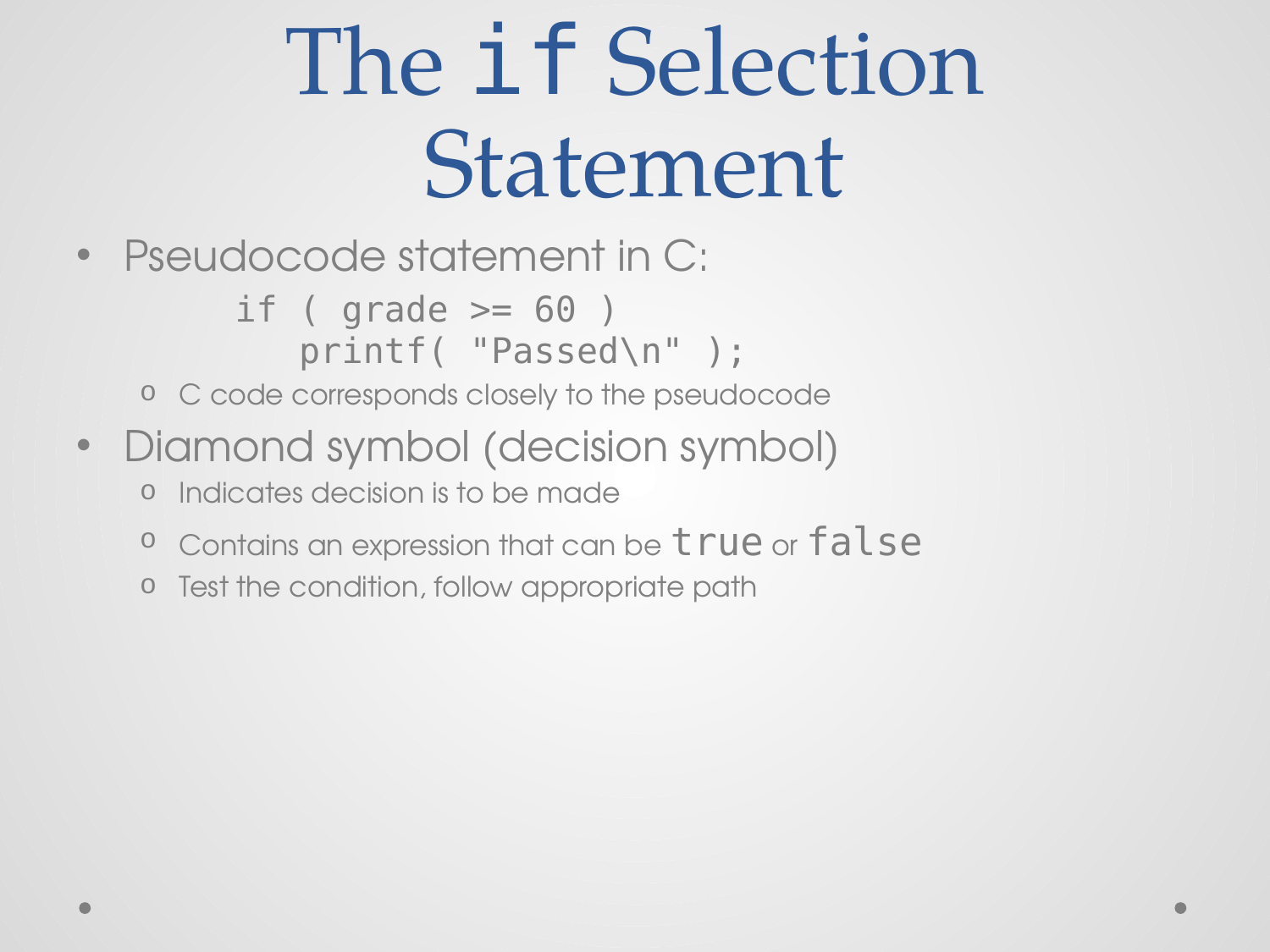

# The if Selection Statement
Pseudocode statement in C:
	if ( grade >= 60 )
   printf( "Passed\n" );
C code corresponds closely to the pseudocode
Diamond symbol (decision symbol)
Indicates decision is to be made
Contains an expression that can be true or false
Test the condition, follow appropriate path